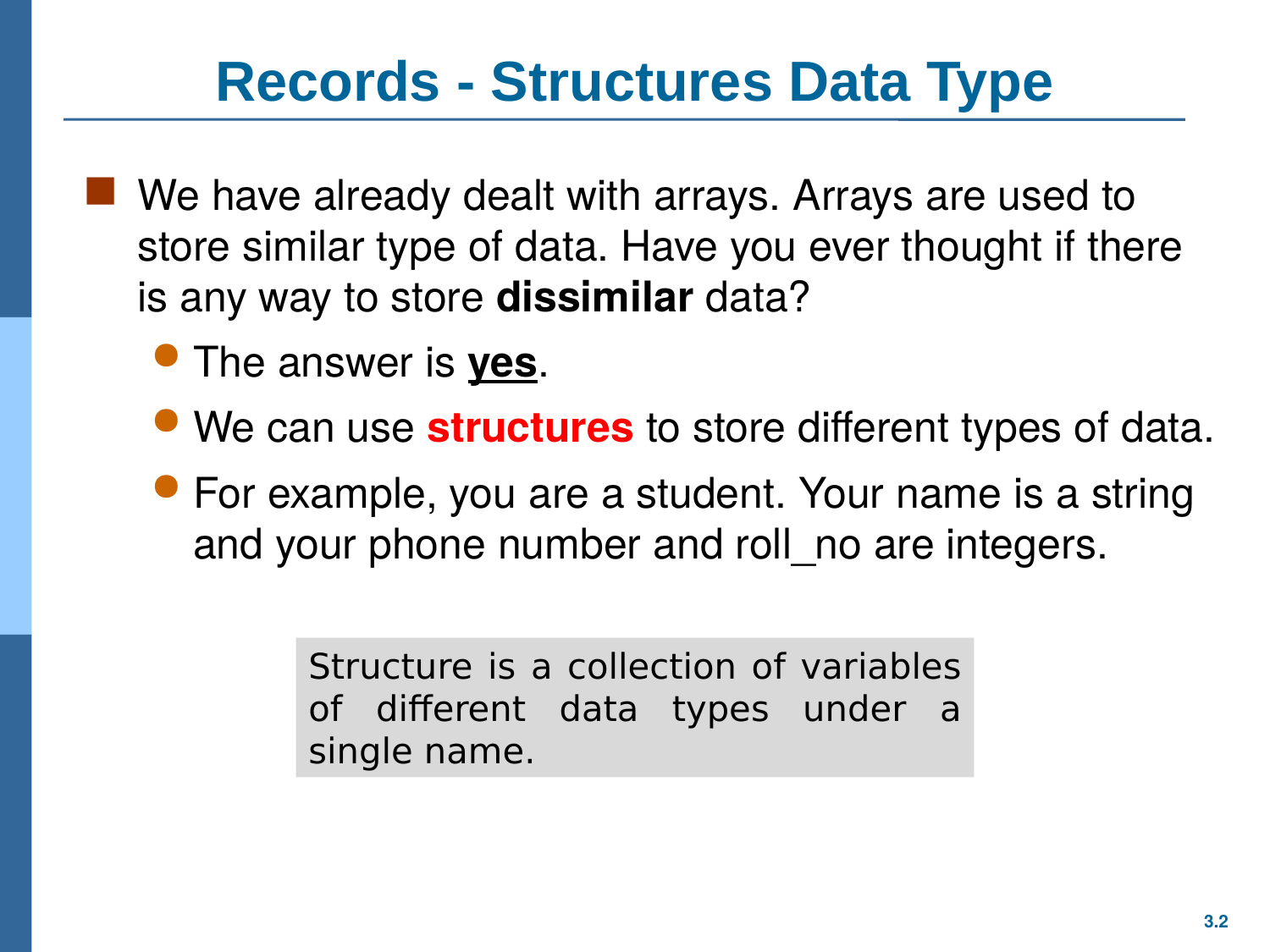

# Records - Structures Data Type
We have already dealt with arrays. Arrays are used to store similar type of data. Have you ever thought if there is any way to store dissimilar data?
The answer is yes.
We can use structures to store different types of data.
For example, you are a student. Your name is a string and your phone number and roll_no are integers.

Structure is a collection of variables of different data types under a single name.